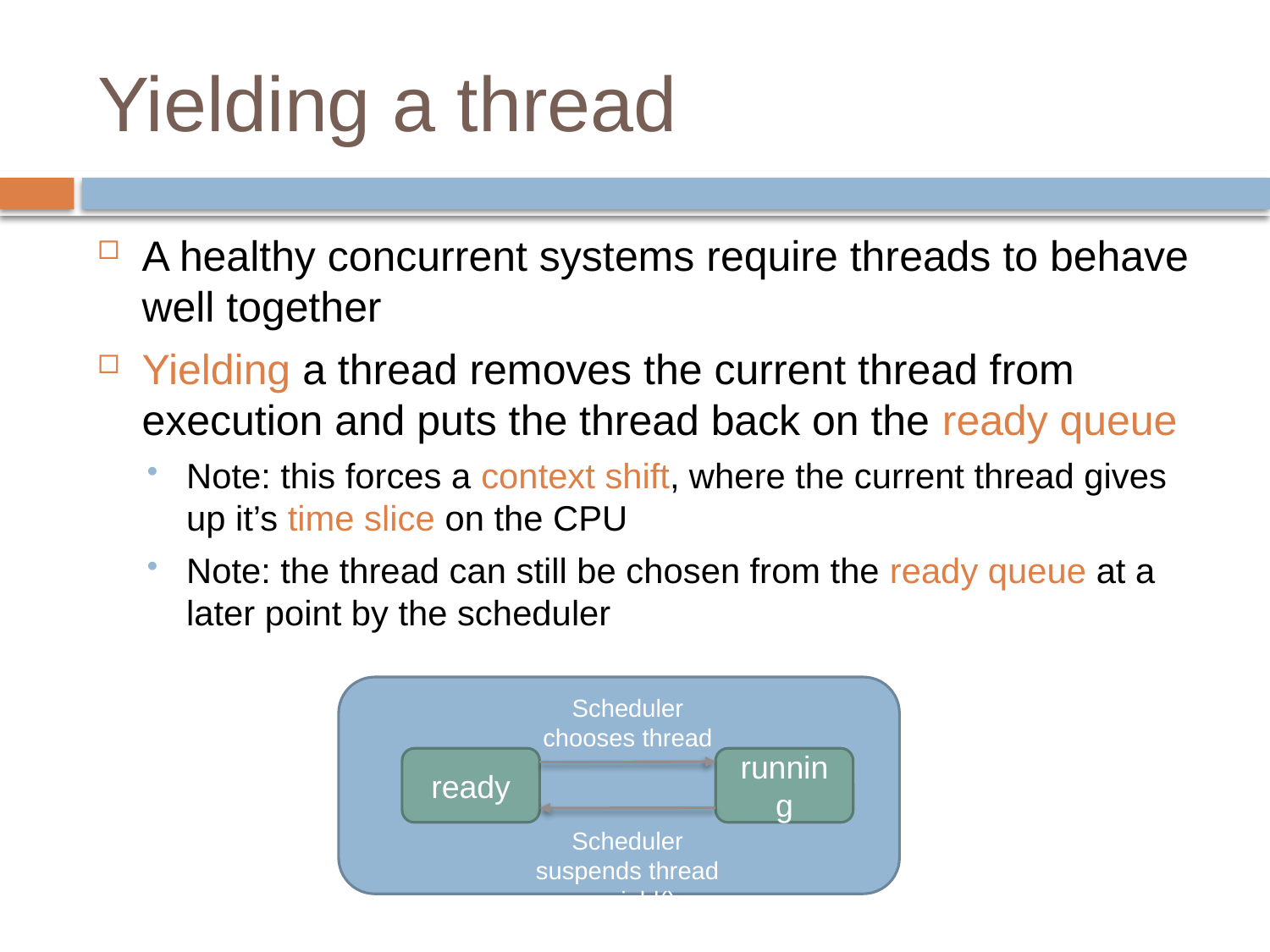

# Yielding a thread
A healthy concurrent systems require threads to behave well together
Yielding a thread removes the current thread from execution and puts the thread back on the ready queue
Note: this forces a context shift, where the current thread gives up it’s time slice on the CPU
Note: the thread can still be chosen from the ready queue at a later point by the scheduler

Scheduler chooses thread
ready
running
Scheduler suspends thread or yield()